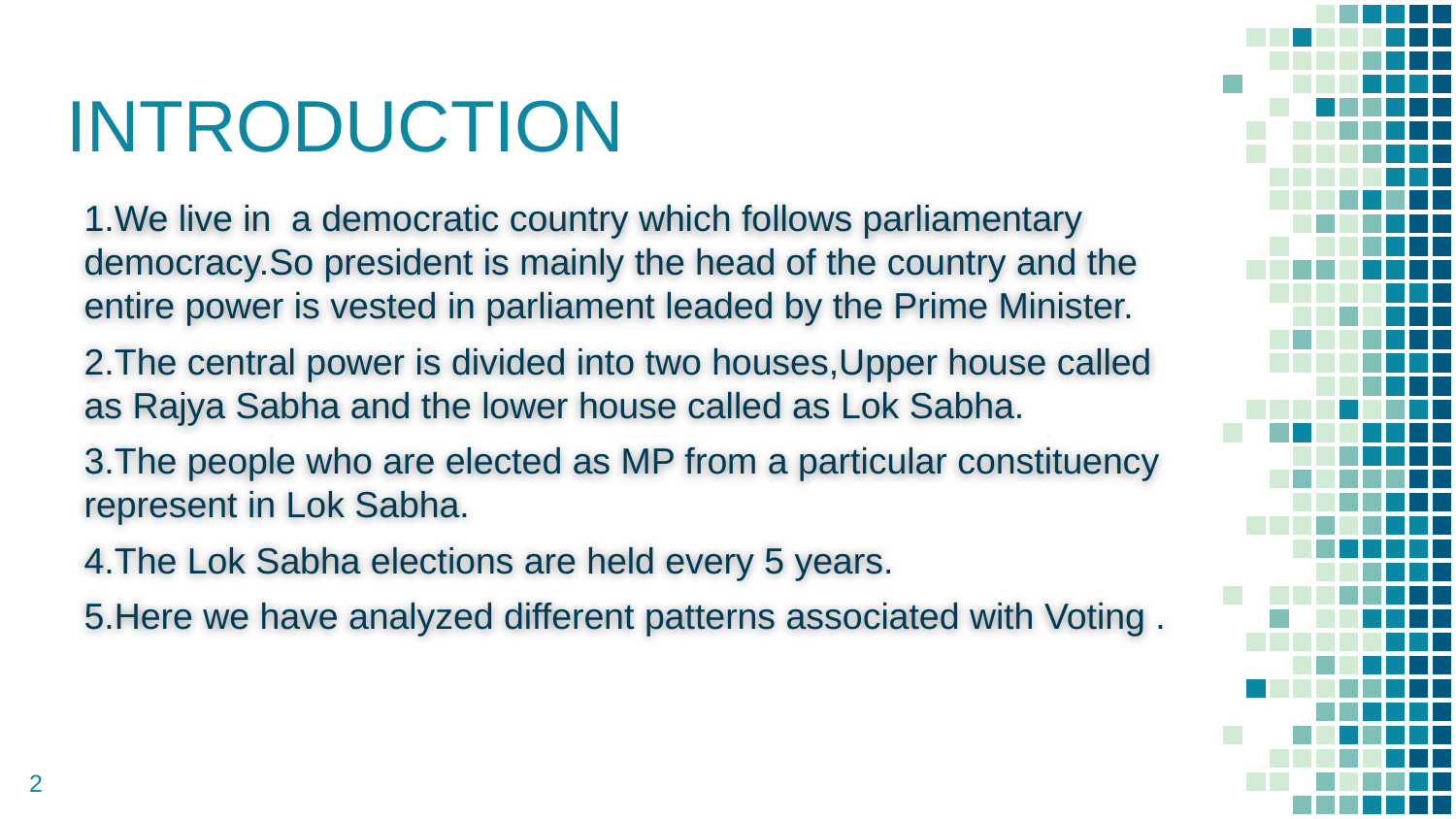

# INTRODUCTION
1.We live in  a democratic country which follows parliamentary democracy.So president is mainly the head of the country and the entire power is vested in parliament leaded by the Prime Minister.
2.The central power is divided into two houses,Upper house called as Rajya Sabha and the lower house called as Lok Sabha.
3.The people who are elected as MP from a particular constituency represent in Lok Sabha.
4.The Lok Sabha elections are held every 5 years.
5.Here we have analyzed different patterns associated with Voting .
2